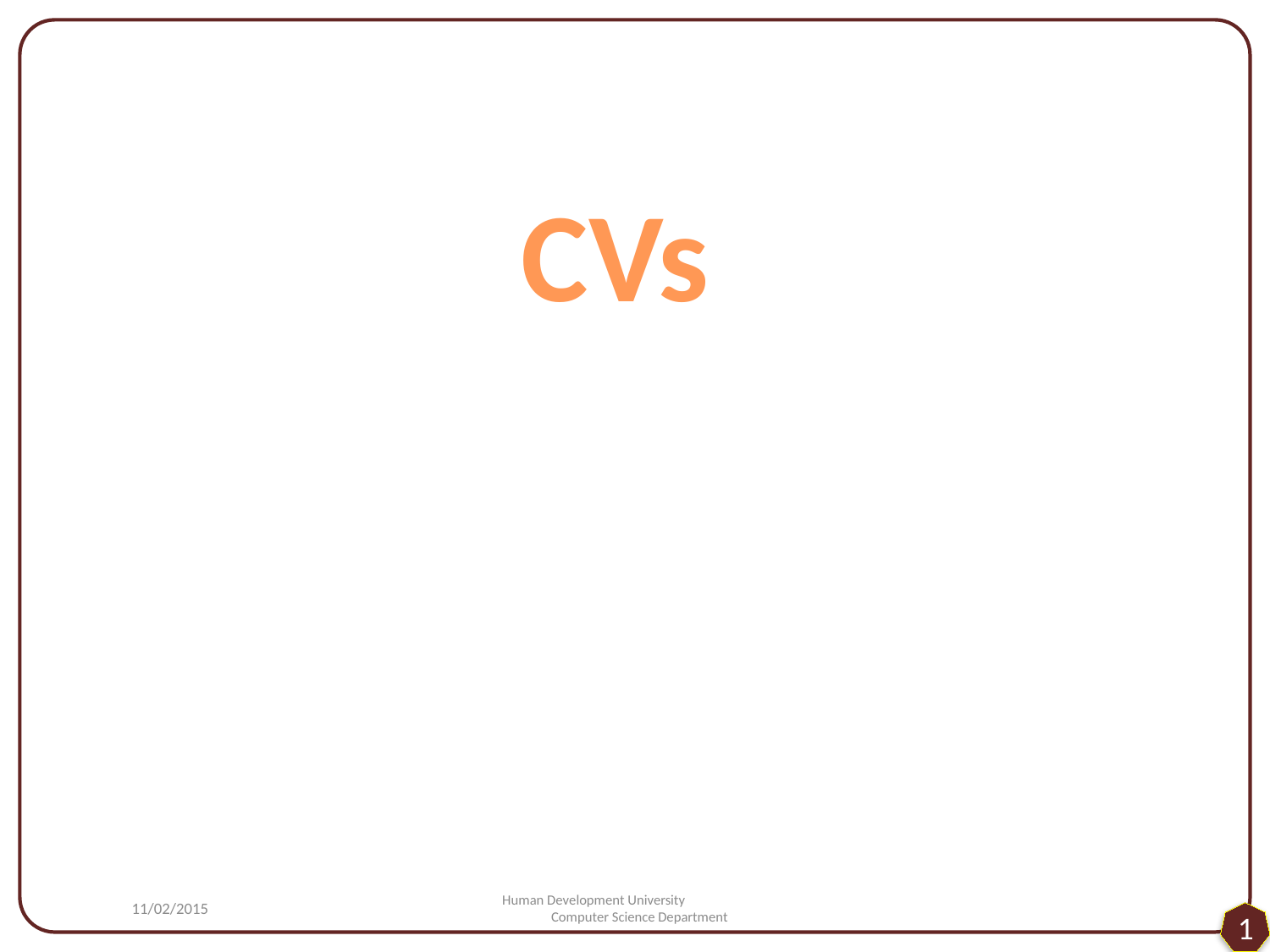

CVs
#

11/02/2015
Human Development University
    Computer Science Department
1